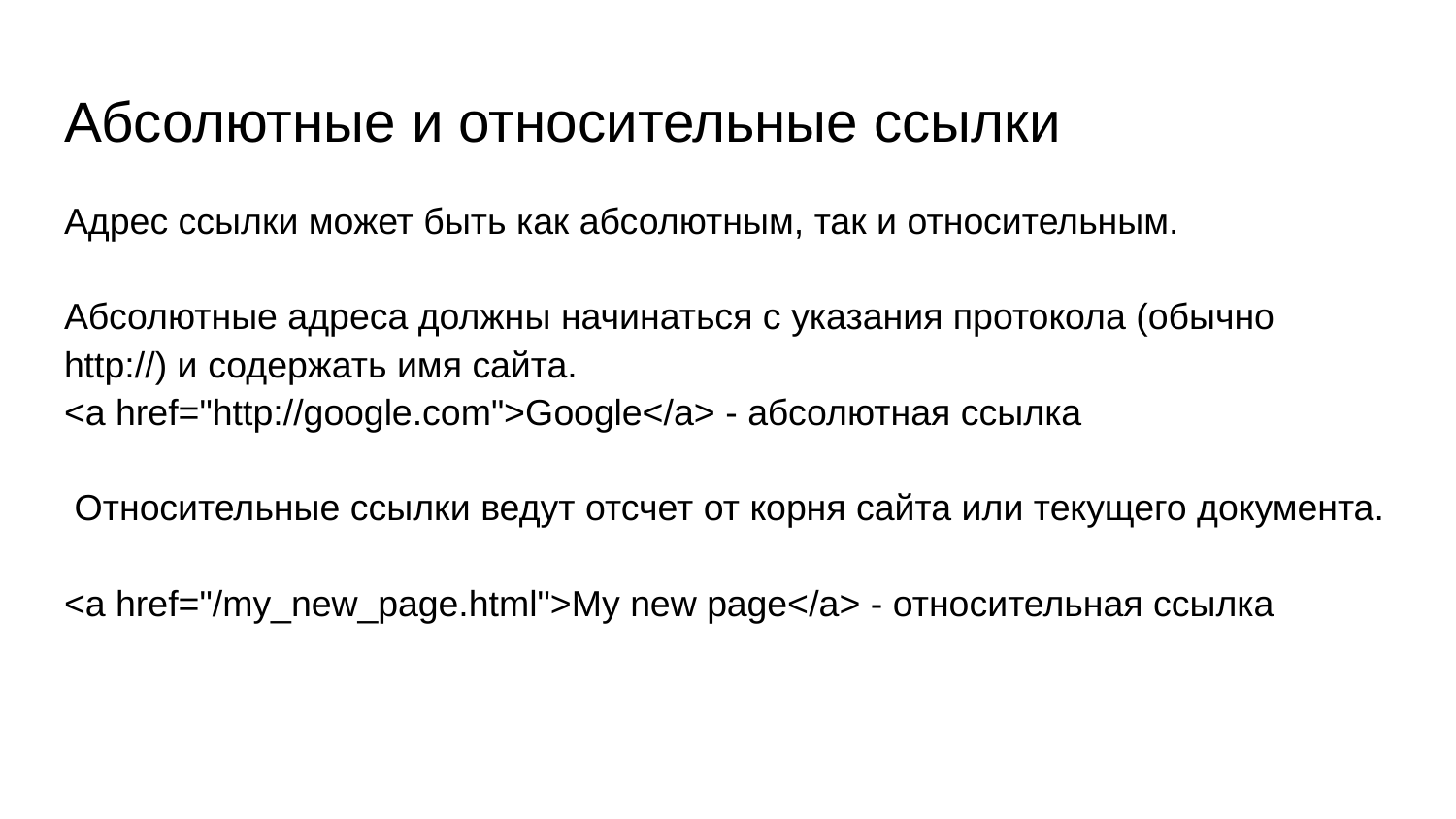

# Абсолютные и относительные ссылки
Адрес ссылки может быть как абсолютным, так и относительным.

Абсолютные адреса должны начинаться с указания протокола (обычно
http://) и содержать имя сайта.
<a href="http://google.com">Google</a> - абсолютная ссылка

 Относительные ссылки ведут отсчет от корня сайта или текущего документа.

<a href="/my_new_page.html">My new page</a> - относительная ссылка